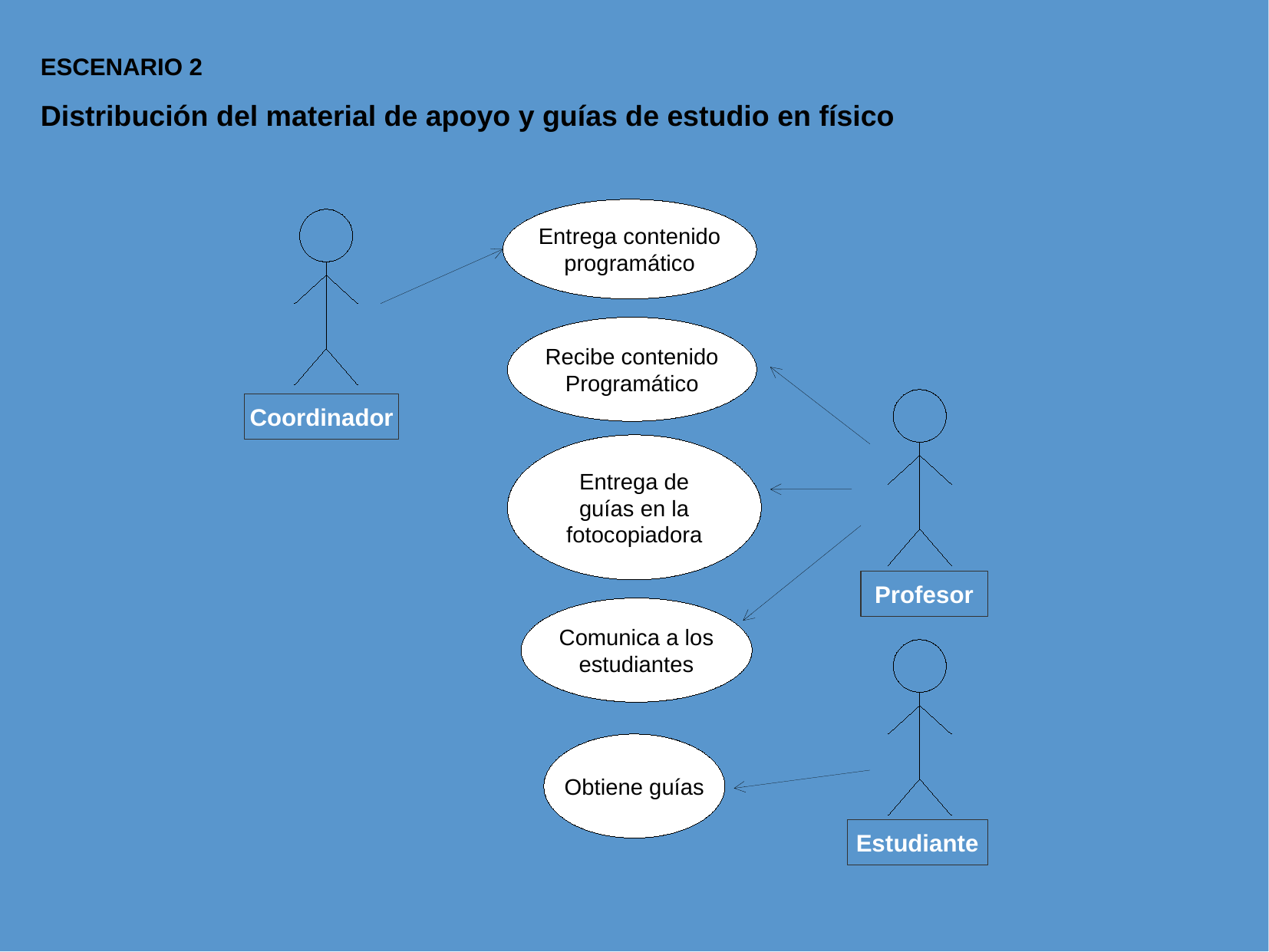

ESCENARIO 2
Distribución del material de apoyo y guías de estudio en físico
Entrega contenido
programático

Recibe contenido
Programático

Coordinador
Entrega de
guías en la
fotocopiadora

Profesor
Comunica a los
estudiantes

Obtiene guías

Estudiante